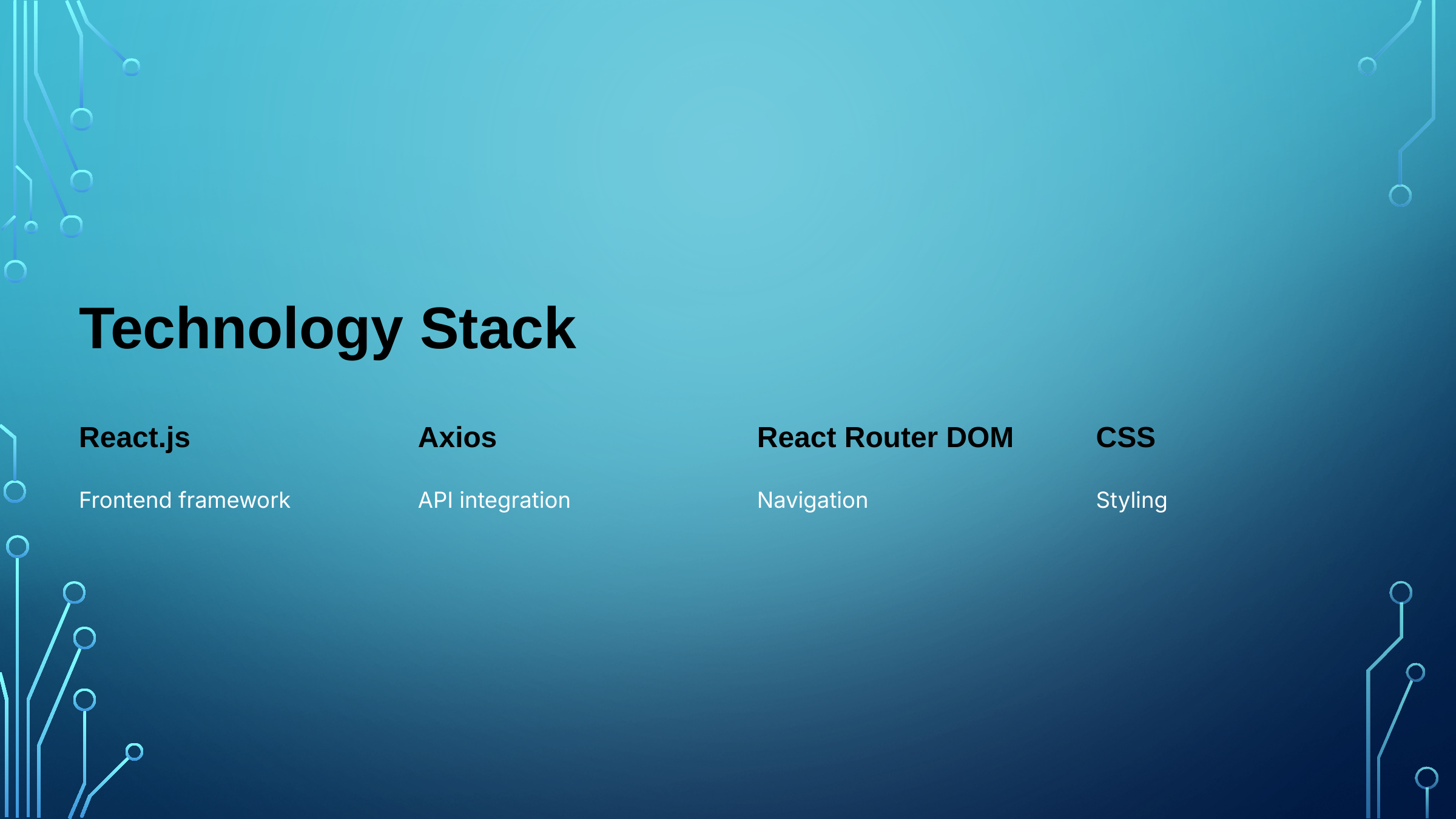

Technology Stack
React.js
Axios
React Router DOM
CSS
Frontend framework
API integration
Navigation
Styling